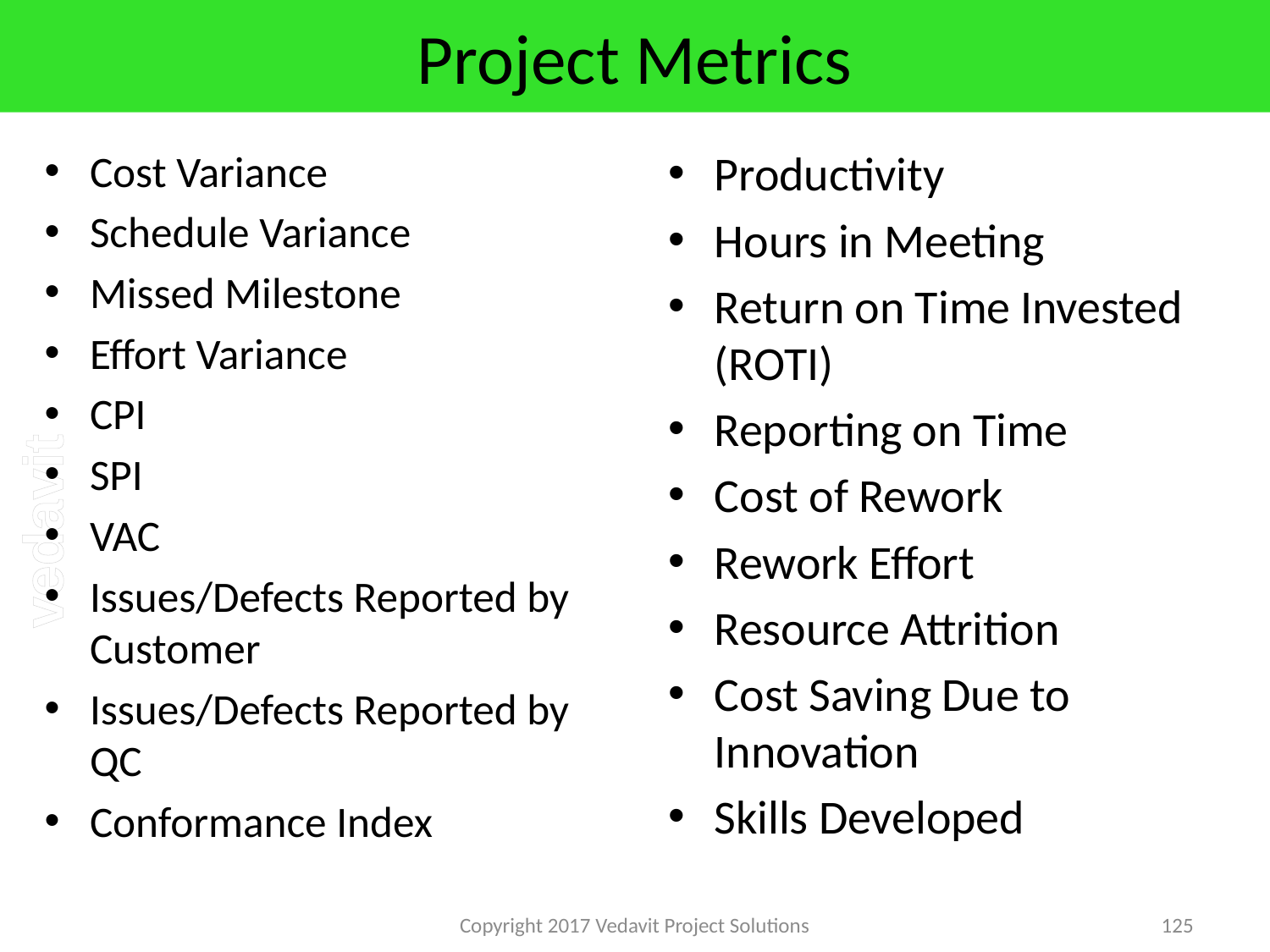

# Project Metrics
Cost Variance
Schedule Variance
Missed Milestone
Effort Variance
CPI
SPI
VAC
Issues/Defects Reported by Customer
Issues/Defects Reported by QC
Conformance Index
Productivity
Hours in Meeting
Return on Time Invested (ROTI)
Reporting on Time
Cost of Rework
Rework Effort
Resource Attrition
Cost Saving Due to Innovation
Skills Developed

Copyright 2017 Vedavit Project Solutions
125